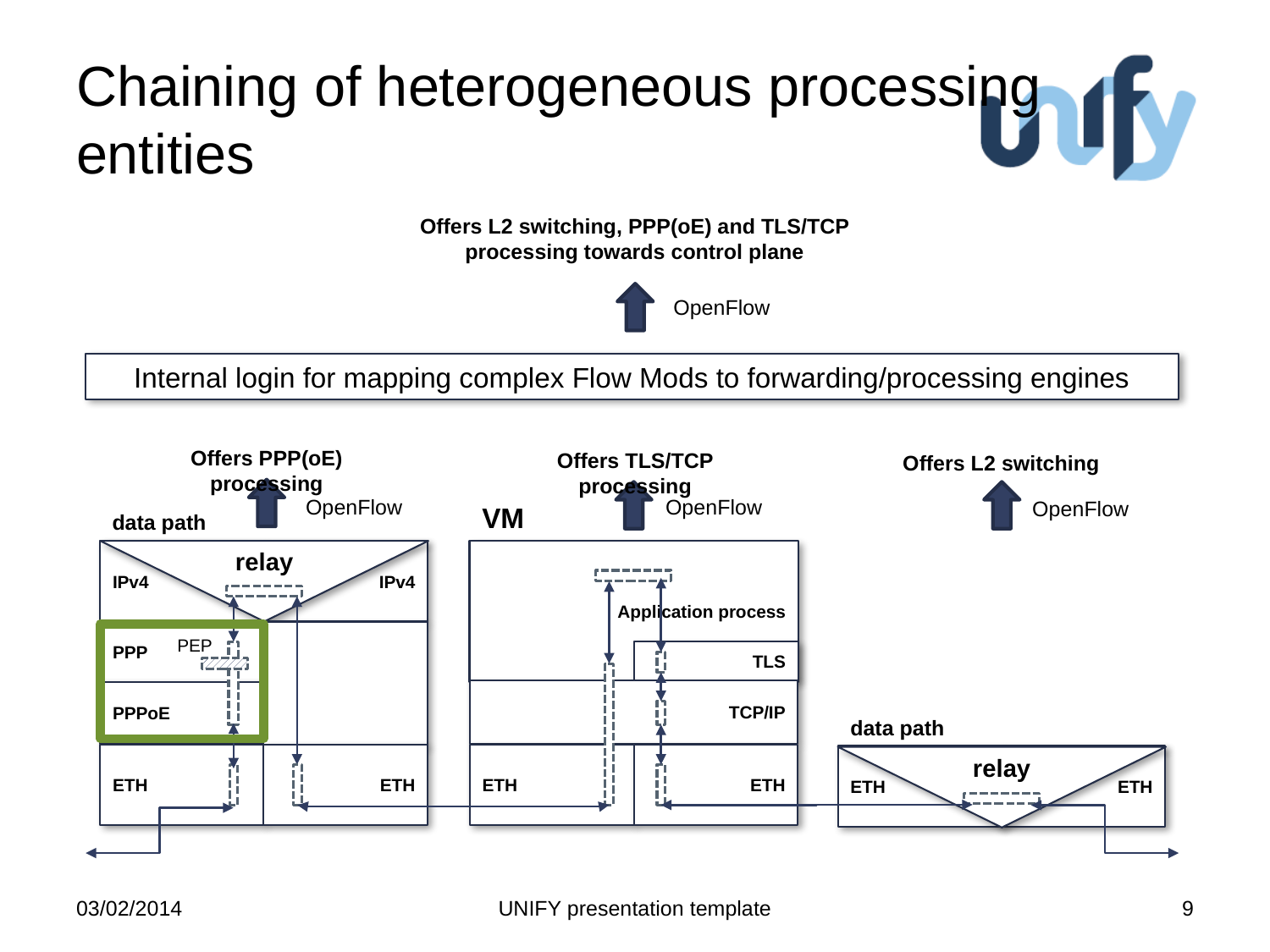

# Chaining of heterogeneous processing entities
Offers L2 switching, PPP(oE) and TLS/TCP processing towards control plane

OpenFlow
Internal login for mapping complex Flow Mods to forwarding/processing engines
Offers PPP(oE) processing
Offers TLS/TCP processing
Offers L2 switching

OpenFlow
OpenFlow
OpenFlow
VM
data path
IPv4
relay
IPv4
Application process

PPP

PEP
TLS

TCP/IP
PPPoE

data path
ETH
ETH
ETH
ETH
ETH
ETH
relay

03/02/2014
UNIFY presentation template
9